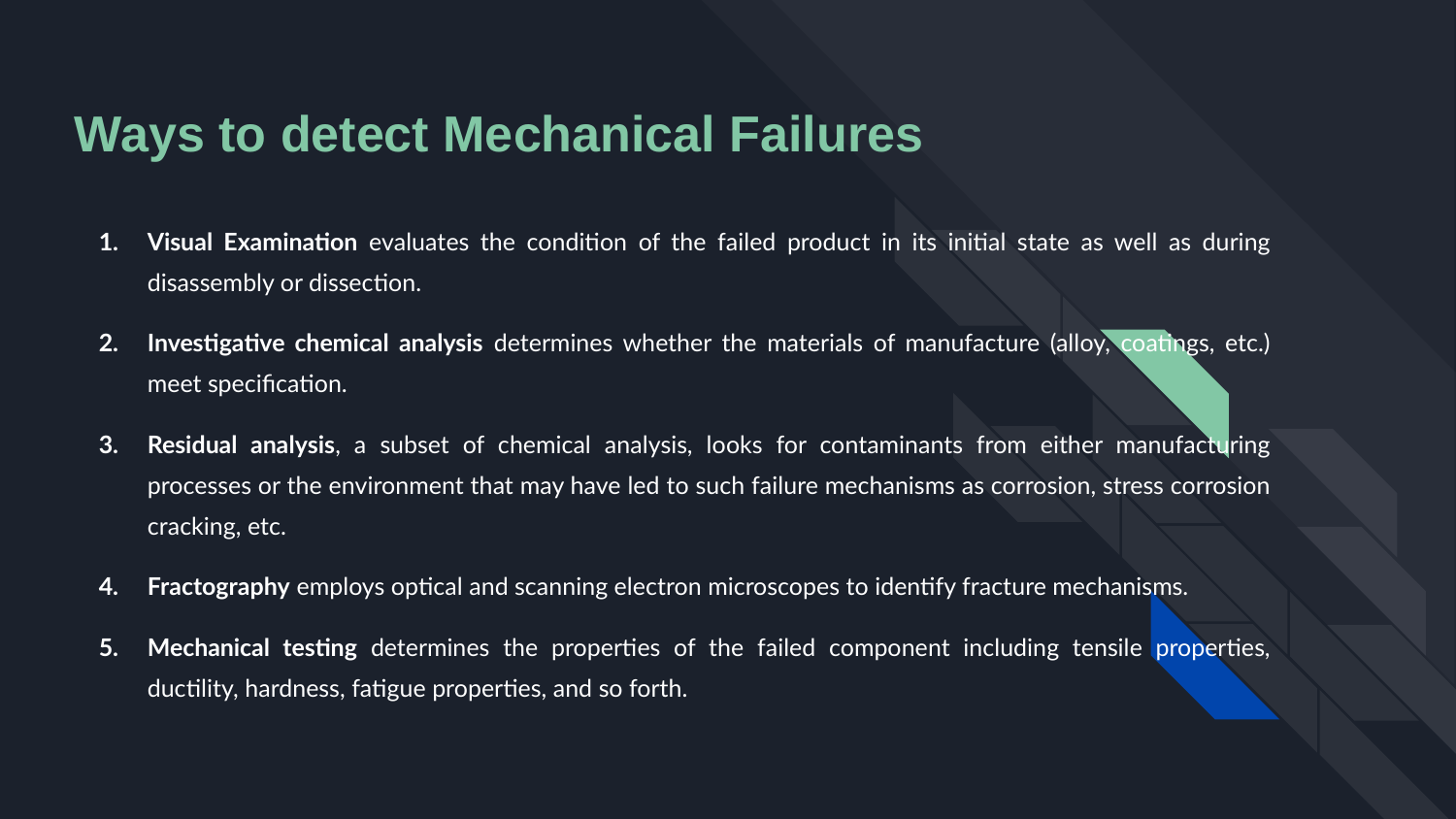

Ways to detect Mechanical Failures
Visual Examination evaluates the condition of the failed product in its initial state as well as during disassembly or dissection.
Investigative chemical analysis determines whether the materials of manufacture (alloy, coatings, etc.) meet specification.
Residual analysis, a subset of chemical analysis, looks for contaminants from either manufacturing processes or the environment that may have led to such failure mechanisms as corrosion, stress corrosion cracking, etc.
Fractography employs optical and scanning electron microscopes to identify fracture mechanisms.
Mechanical testing determines the properties of the failed component including tensile properties, ductility, hardness, fatigue properties, and so forth.